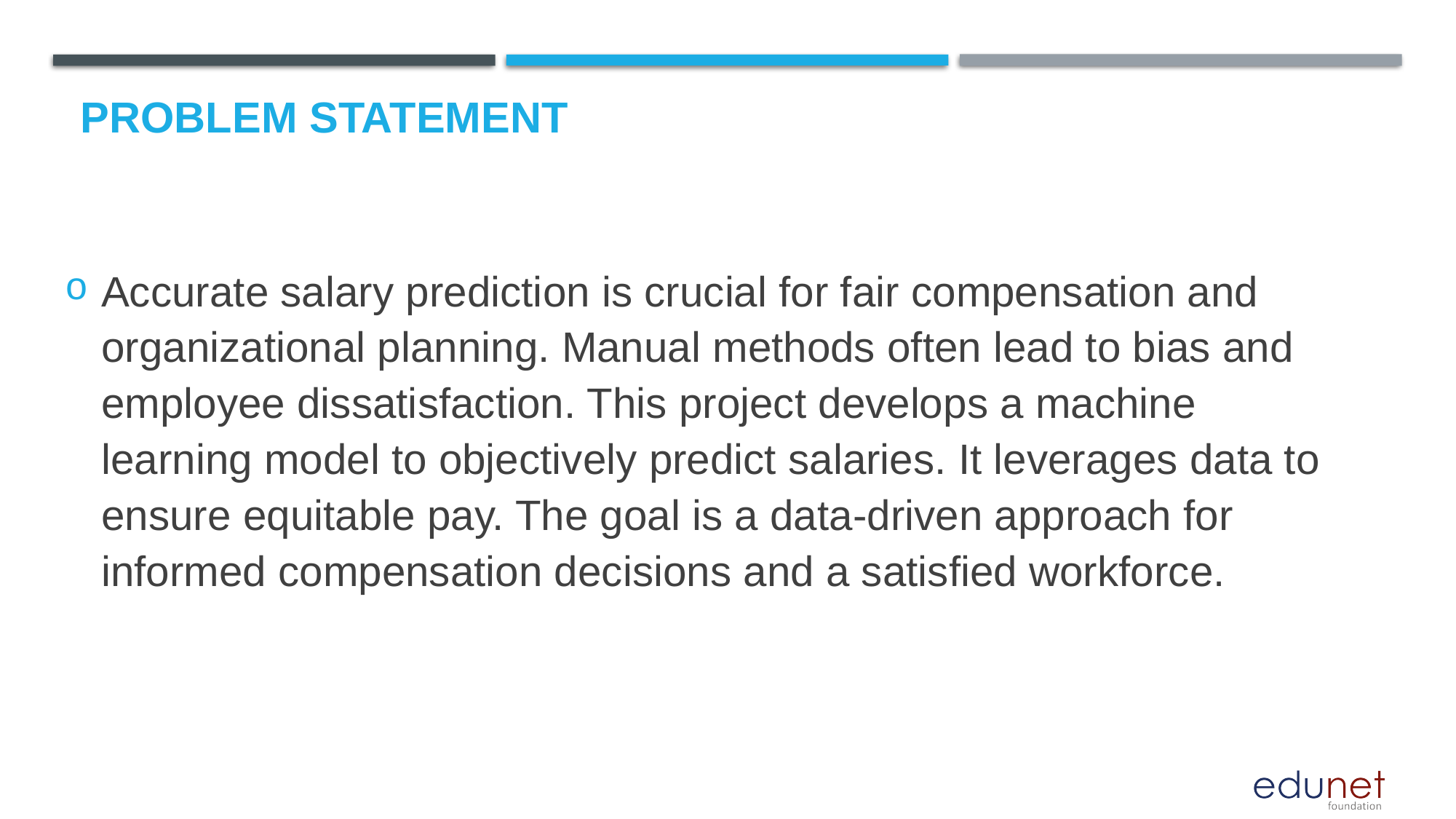

# Problem Statement
Accurate salary prediction is crucial for fair compensation and organizational planning. Manual methods often lead to bias and employee dissatisfaction. This project develops a machine learning model to objectively predict salaries. It leverages data to ensure equitable pay. The goal is a data-driven approach for informed compensation decisions and a satisfied workforce.